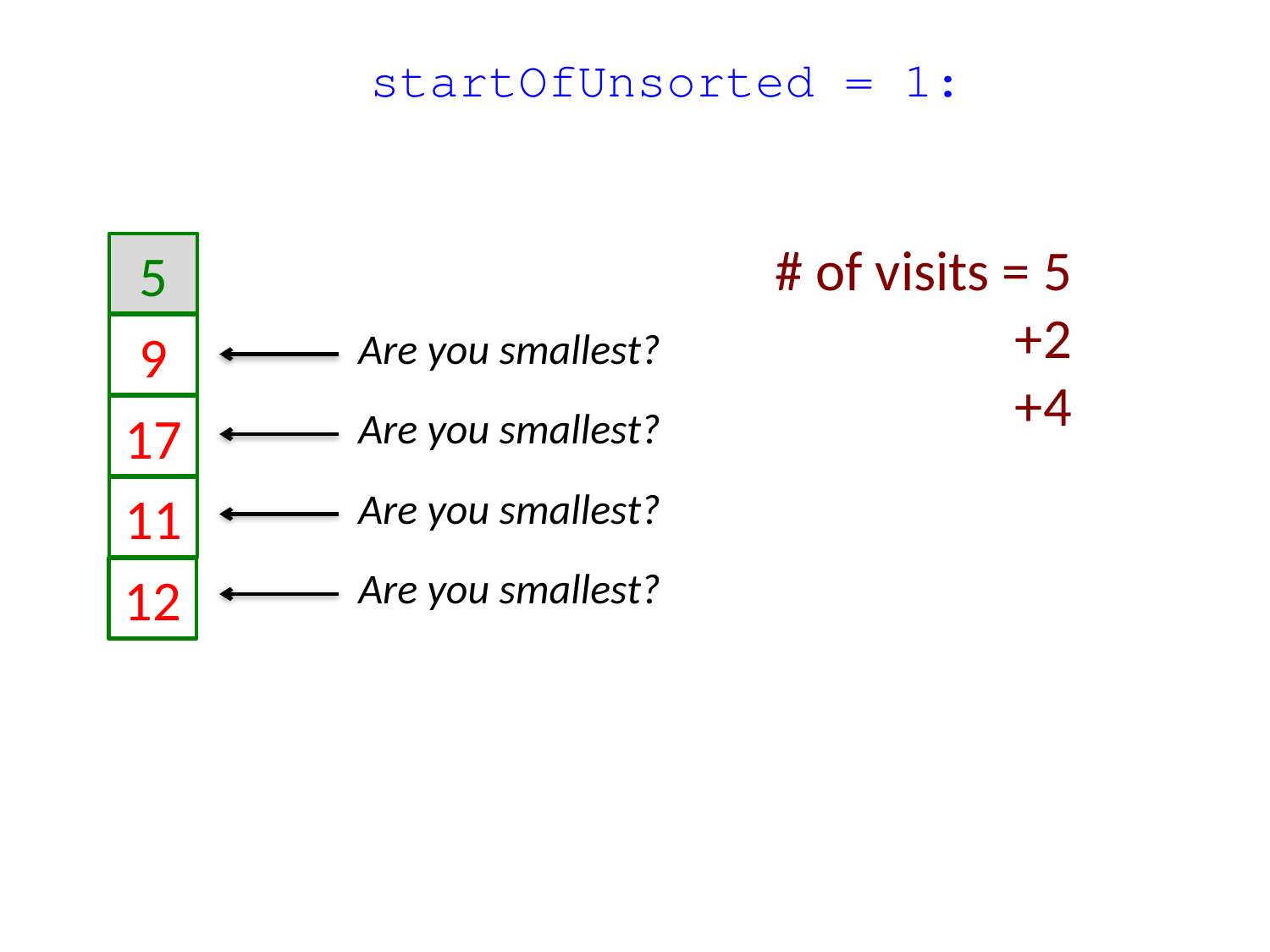

startOfUnsorted = 1:
# of visits = 5
# of visits = 5
+2
+4
# of visits = 5
+2
5
9
17
11
12
Are you smallest?
Are you smallest?
Are you smallest?
Are you smallest?